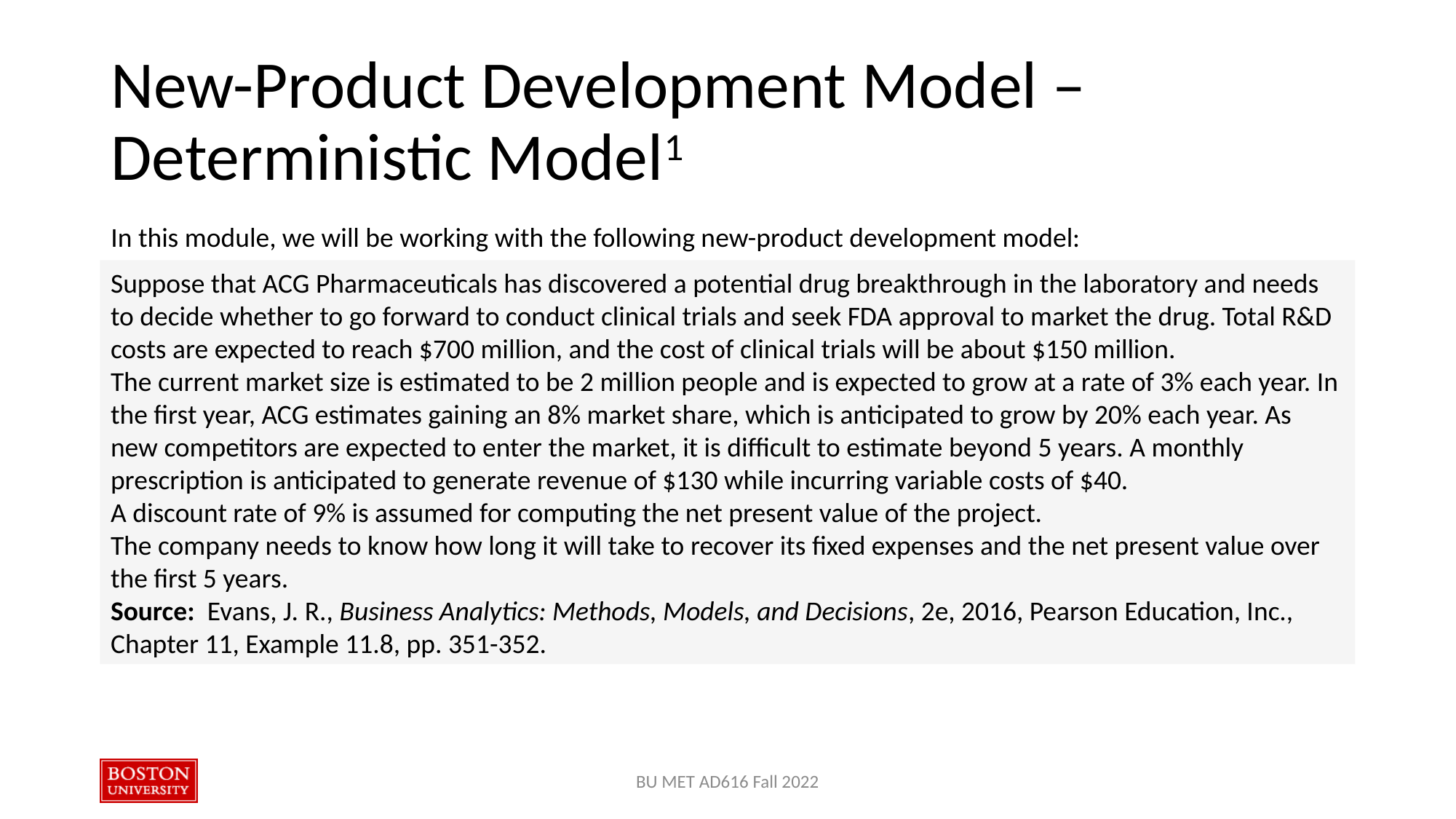

# New-Product Development Model – Deterministic Model1
In this module, we will be working with the following new-product development model:
Suppose that ACG Pharmaceuticals has discovered a potential drug breakthrough in the laboratory and needs to decide whether to go forward to conduct clinical trials and seek FDA approval to market the drug. Total R&D costs are expected to reach $700 million, and the cost of clinical trials will be about $150 million.
The current market size is estimated to be 2 million people and is expected to grow at a rate of 3% each year. In the first year, ACG estimates gaining an 8% market share, which is anticipated to grow by 20% each year. As new competitors are expected to enter the market, it is difficult to estimate beyond 5 years. A monthly prescription is anticipated to generate revenue of $130 while incurring variable costs of $40.
A discount rate of 9% is assumed for computing the net present value of the project.
The company needs to know how long it will take to recover its fixed expenses and the net present value over the first 5 years.
Source:  Evans, J. R., Business Analytics: Methods, Models, and Decisions, 2e, 2016, Pearson Education, Inc., Chapter 11, Example 11.8, pp. 351-352.
BU MET AD616 Fall 2022